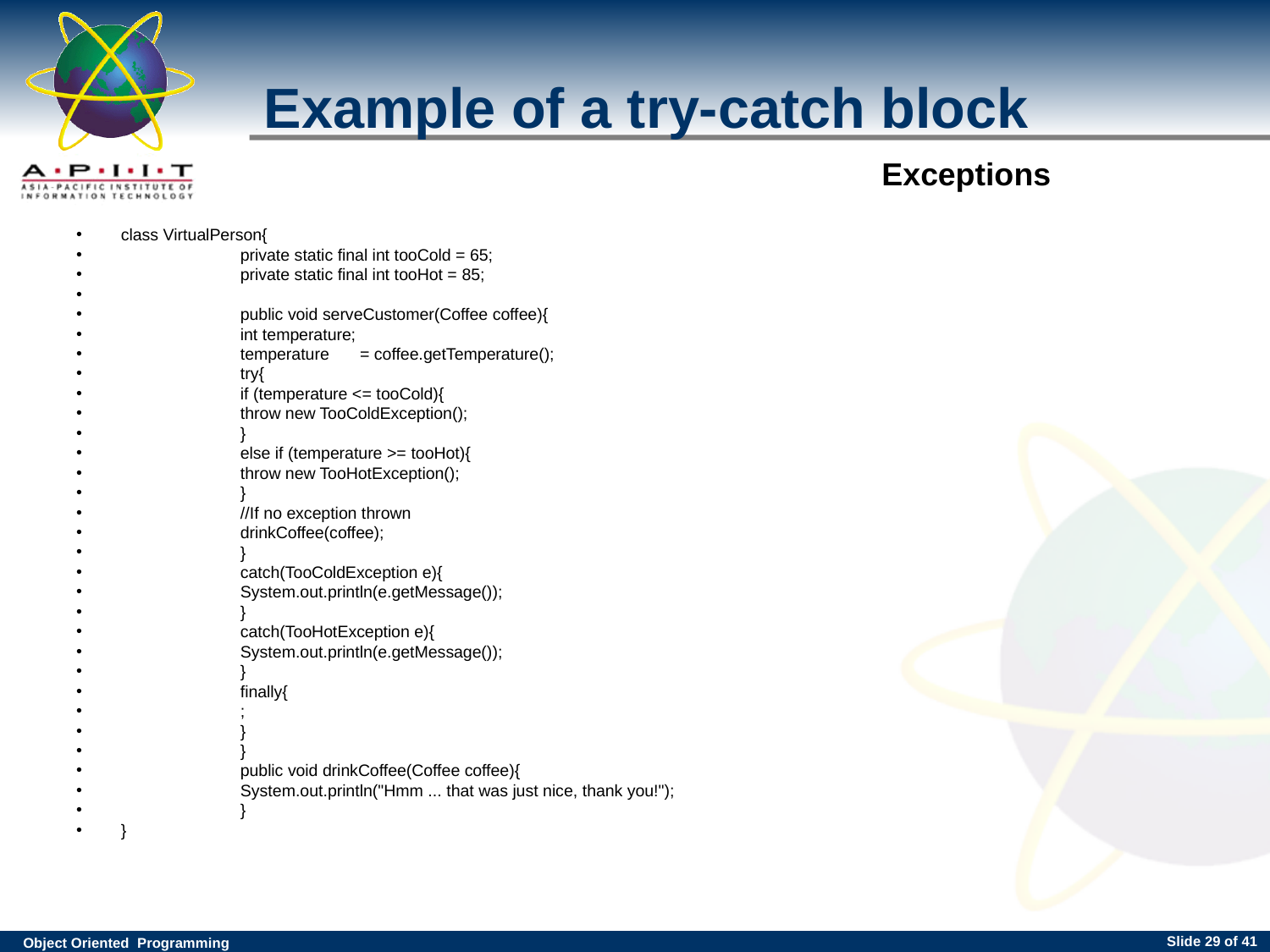

# Example of a try-catch block
class VirtualPerson{
	private static final int tooCold = 65;
	private static final int tooHot = 85;

	public void serveCustomer(Coffee coffee){
		int temperature;
		temperature	= coffee.getTemperature();
		try{
			if (temperature <= tooCold){
				throw new TooColdException();
			}
			else if (temperature >= tooHot){
				throw new TooHotException();
			}
			//If no exception thrown
			drinkCoffee(coffee);
		}
		catch(TooColdException e){
			System.out.println(e.getMessage());
		}
		catch(TooHotException e){
			System.out.println(e.getMessage());
		}
		finally{
			;
		}
	}
	public void drinkCoffee(Coffee coffee){
		System.out.println("Hmm ... that was just nice, thank you!");
	}
}
Slide 29 of 41